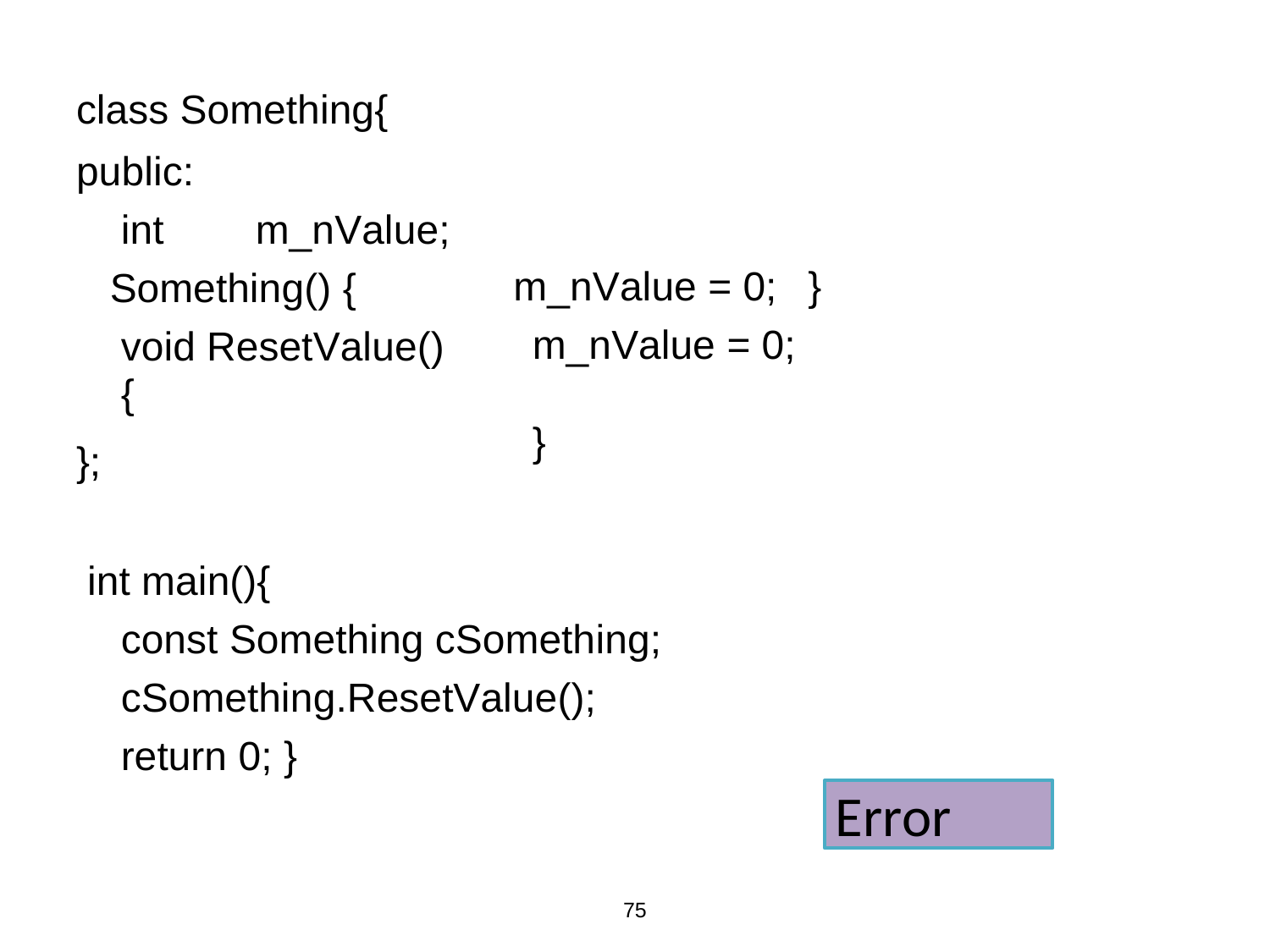

# class Something{
public:
int	m_nValue;
Something() {
void ResetValue() {
m_nValue = 0;	}
m_nValue = 0;	}
};

int main(){
const Something cSomething;
cSomething.ResetValue();
return 0; }
Error
75